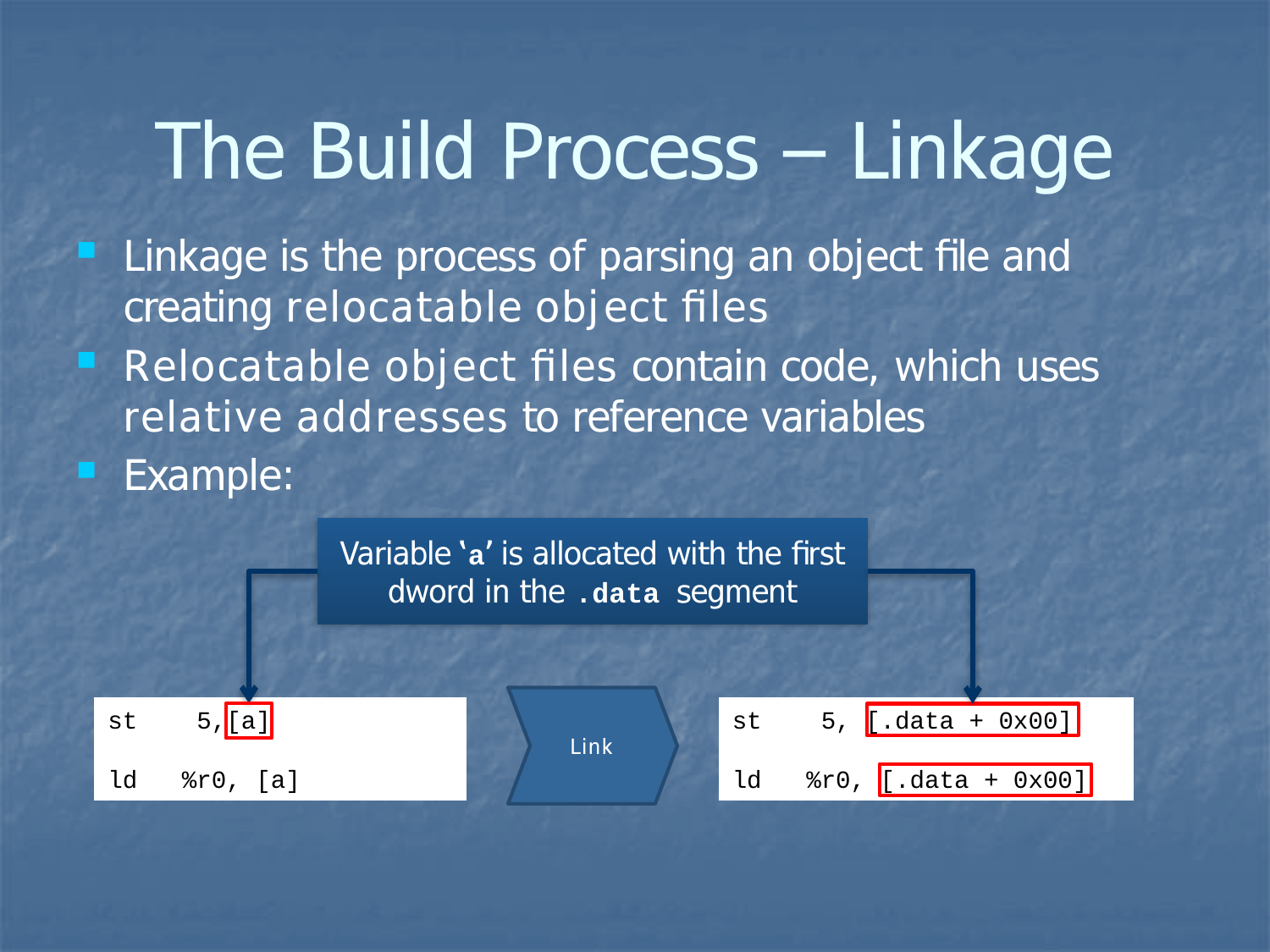

The Build Process – Linkage
Linkage is the process of parsing an object file and creating relocatable object files
Relocatable object files contain code, which uses relative addresses to reference variables
Example:
Variable ‘a’ is allocated with the first dword in the .data segment
Link
st    5,[a]

ld   %r0, [a]
st    5, [.data + 0x00]

ld   %r0, [.data + 0x00]